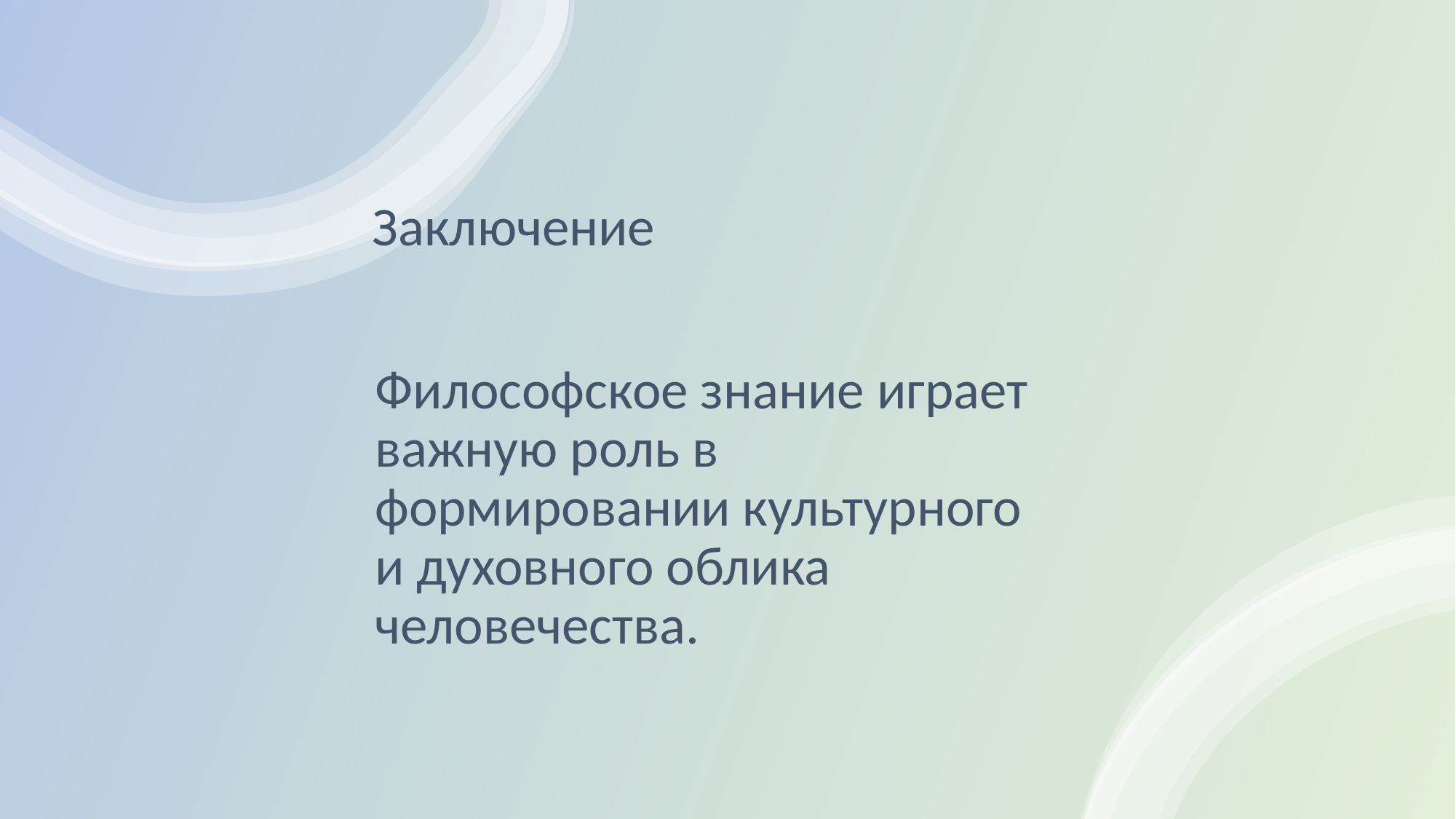

# Заключение
Философское знание играет важную роль в формировании культурного и духовного облика человечества.